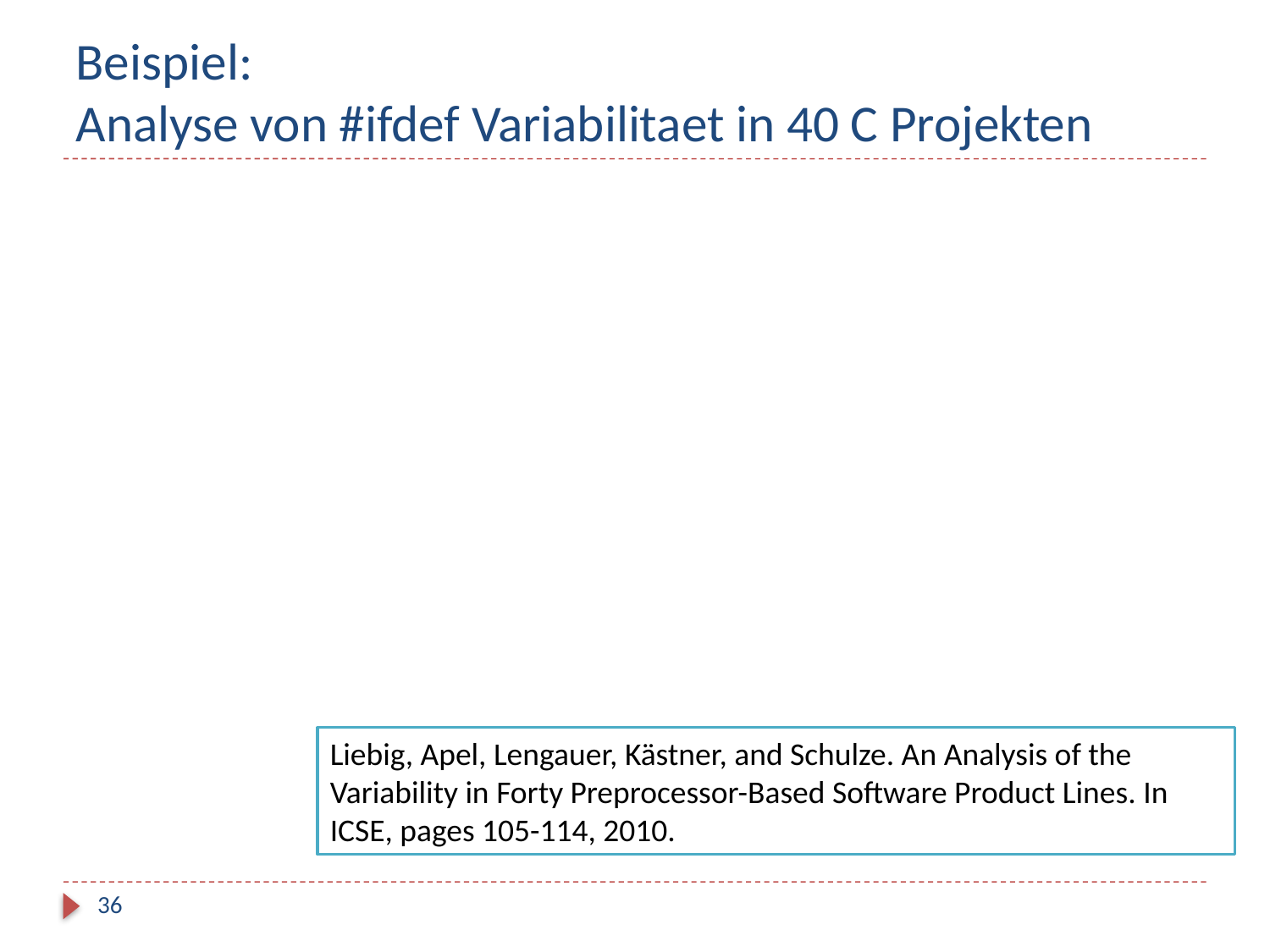

# Beispiel: Analyse von #ifdef Variabilitaet in 40 C Projekten

Liebig, Apel, Lengauer, Kästner, and Schulze. An Analysis of the Variability in Forty Preprocessor-Based Software Product Lines. In ICSE, pages 105-114, 2010.
36